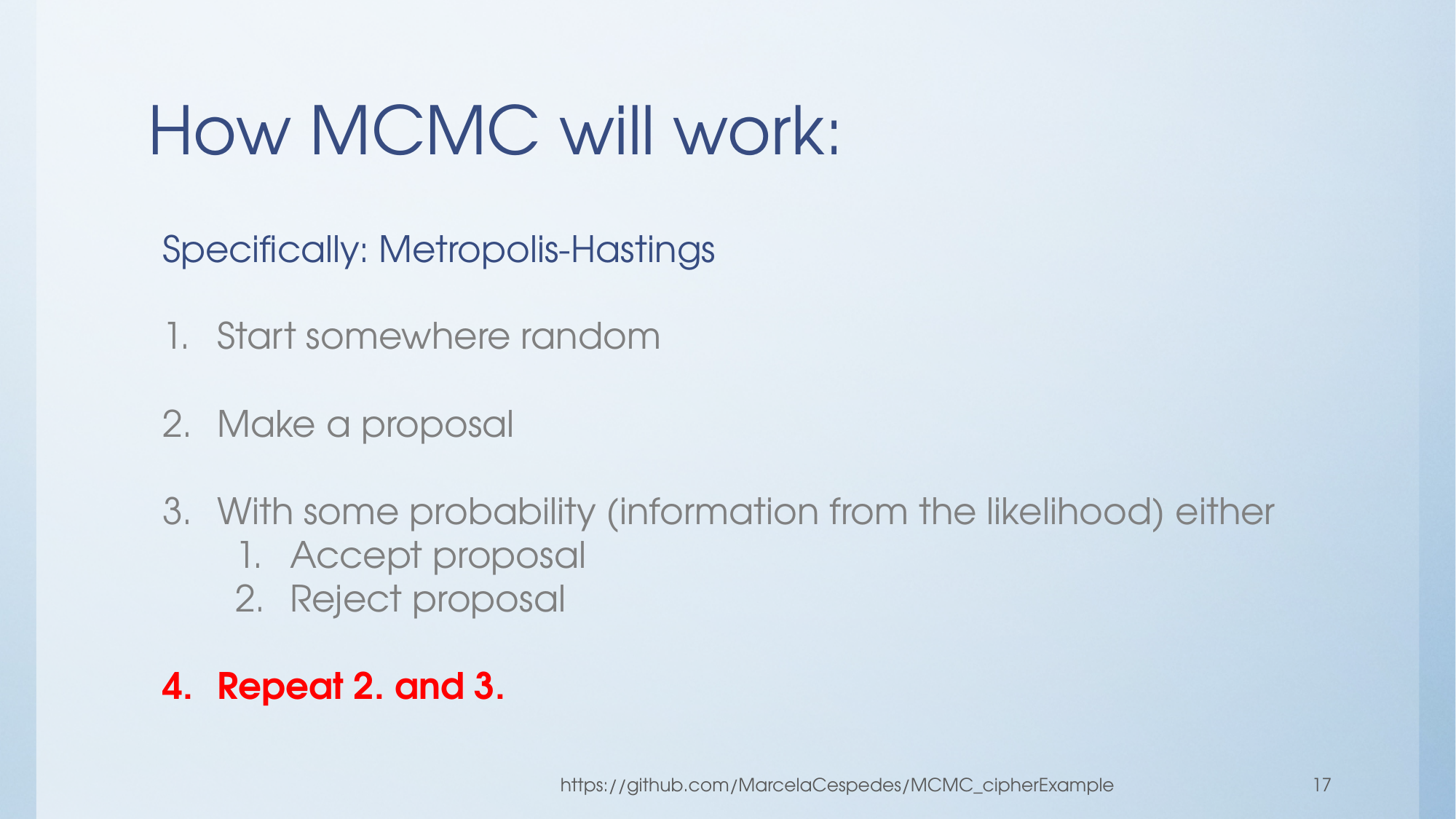

# How MCMC will work:
Specifically: Metropolis-Hastings

Start somewhere random

Make a proposal

With some probability (information from the likelihood) either
Accept proposal
Reject proposal

Repeat 2. and 3.

https://github.com/MarcelaCespedes/MCMC_cipherExample
17